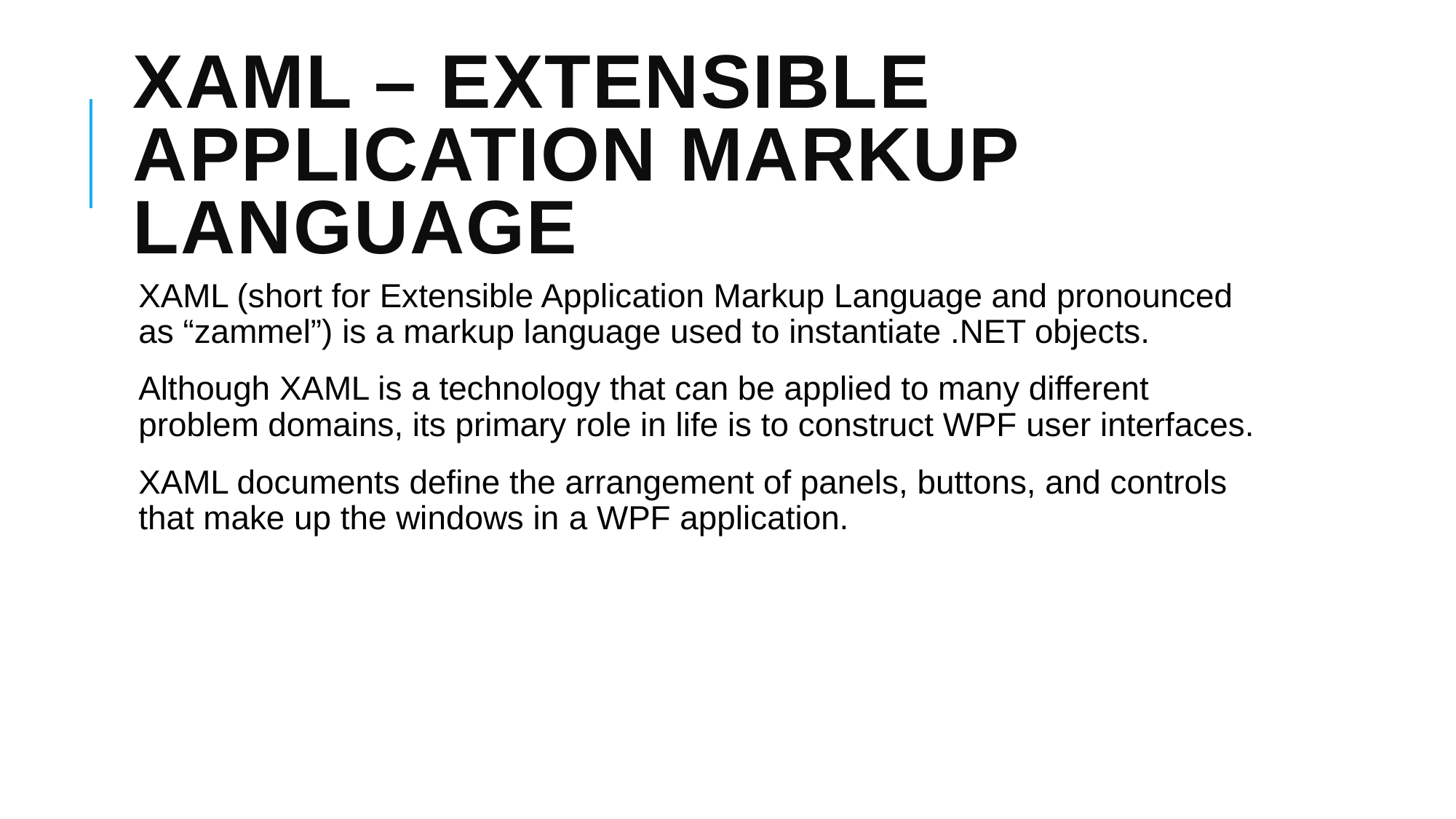

# XAML – Extensible Application Markup Language
XAML (short for Extensible Application Markup Language and pronounced as “zammel”) is a markup language used to instantiate .NET objects.
Although XAML is a technology that can be applied to many different problem domains, its primary role in life is to construct WPF user interfaces.
XAML documents define the arrangement of panels, buttons, and controls that make up the windows in a WPF application.